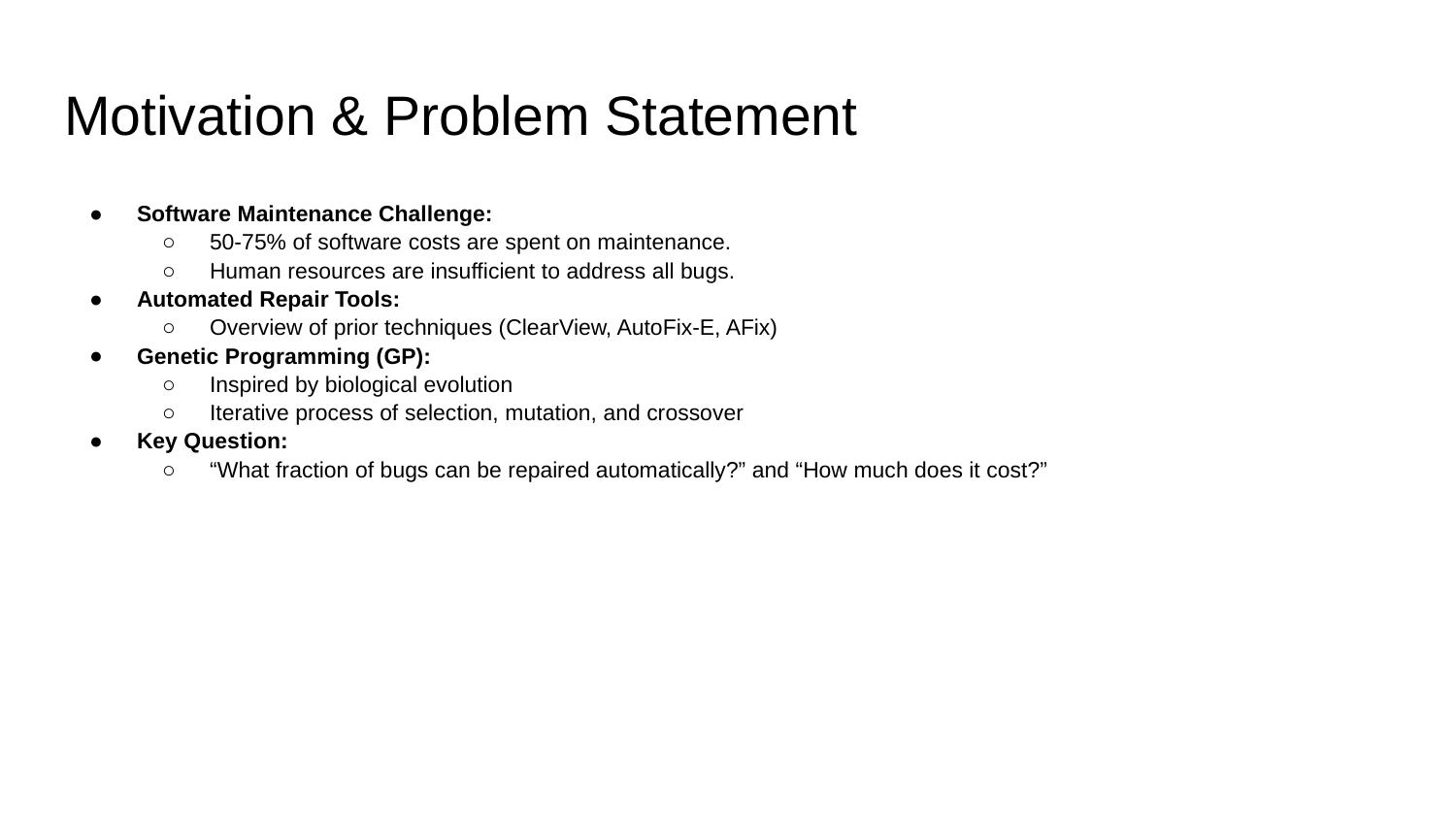

# Motivation & Problem Statement
Software Maintenance Challenge:
50-75% of software costs are spent on maintenance.
Human resources are insufficient to address all bugs.
Automated Repair Tools:
Overview of prior techniques (ClearView, AutoFix-E, AFix)
Genetic Programming (GP):
Inspired by biological evolution
Iterative process of selection, mutation, and crossover
Key Question:
“What fraction of bugs can be repaired automatically?” and “How much does it cost?”